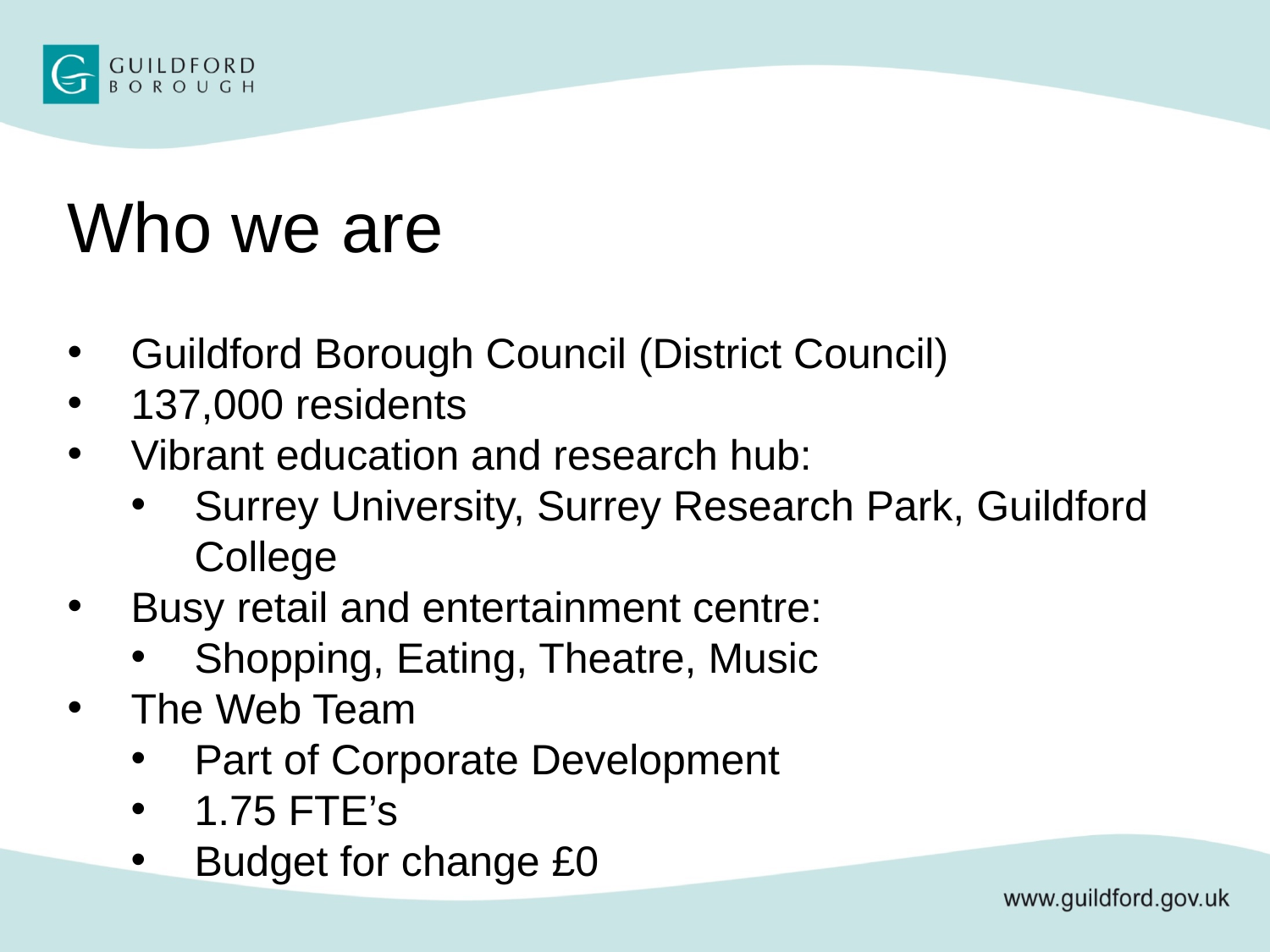

Who we are

Guildford Borough Council (District Council)
137,000 residents
Vibrant education and research hub:
Surrey University, Surrey Research Park, Guildford College
Busy retail and entertainment centre:
Shopping, Eating, Theatre, Music
The Web Team
Part of Corporate Development
1.75 FTE’s
Budget for change £0